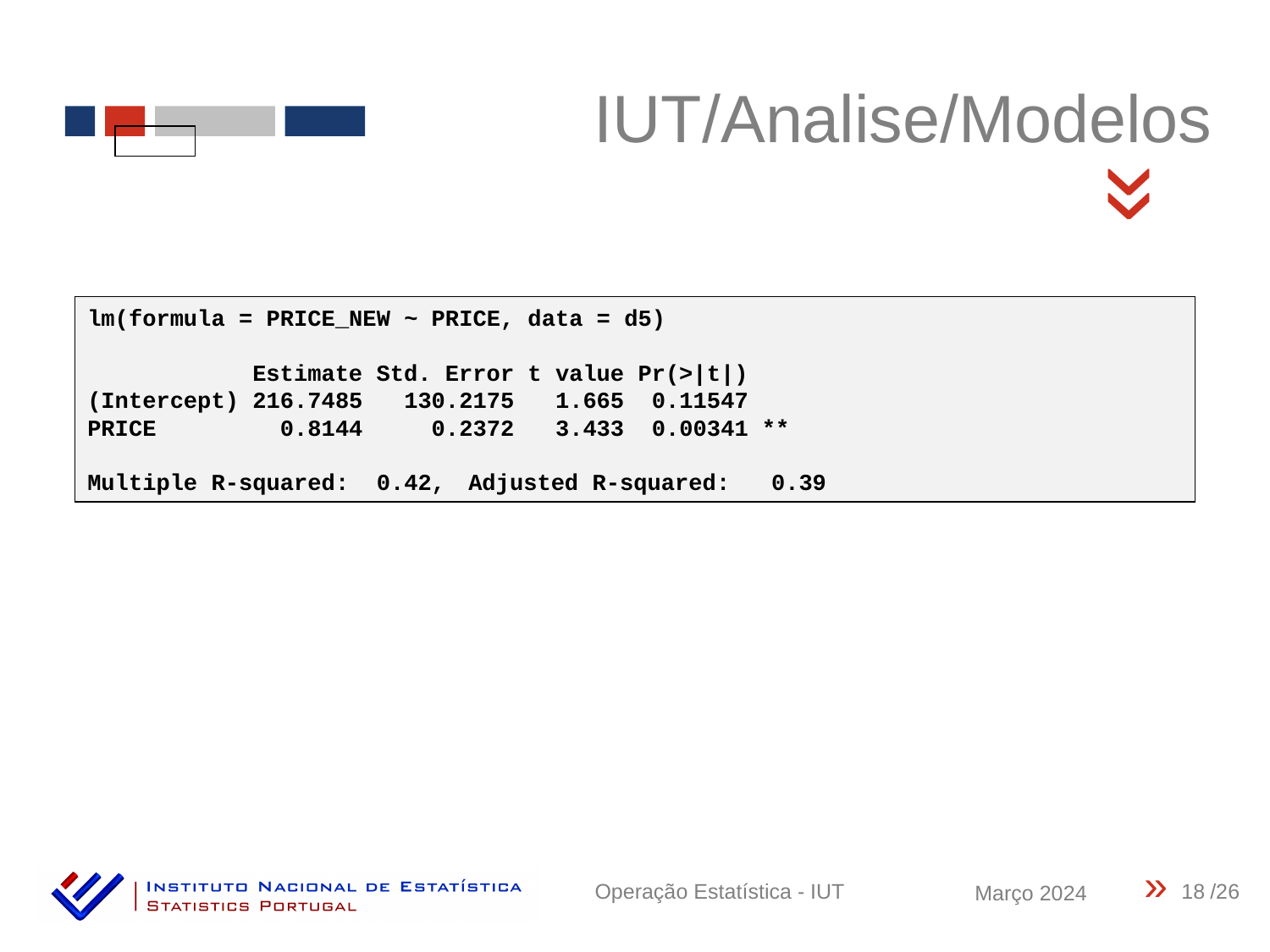

IUT/Analise/Modelos
«
lm(formula = PRICE_NEW ~ PRICE, data = d5)

            Estimate Std. Error t value Pr(>|t|)
(Intercept) 216.7485   130.2175   1.665  0.11547
PRICE         0.8144     0.2372   3.433  0.00341 **

Multiple R-squared:  0.42,	Adjusted R-squared:   0.39
18